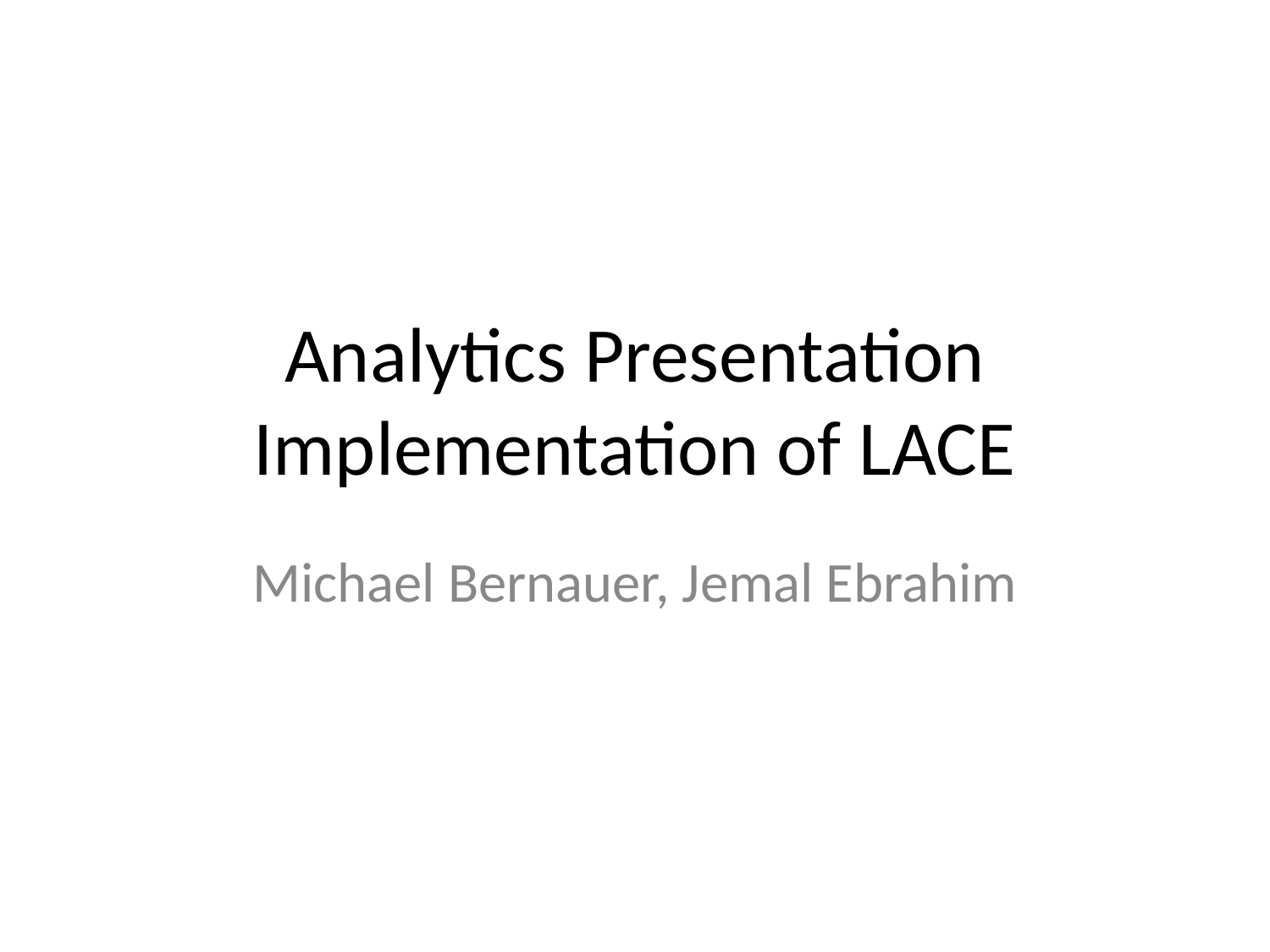

# Analytics Presentation
Implementation of LACE
Michael Bernauer, Jemal Ebrahim